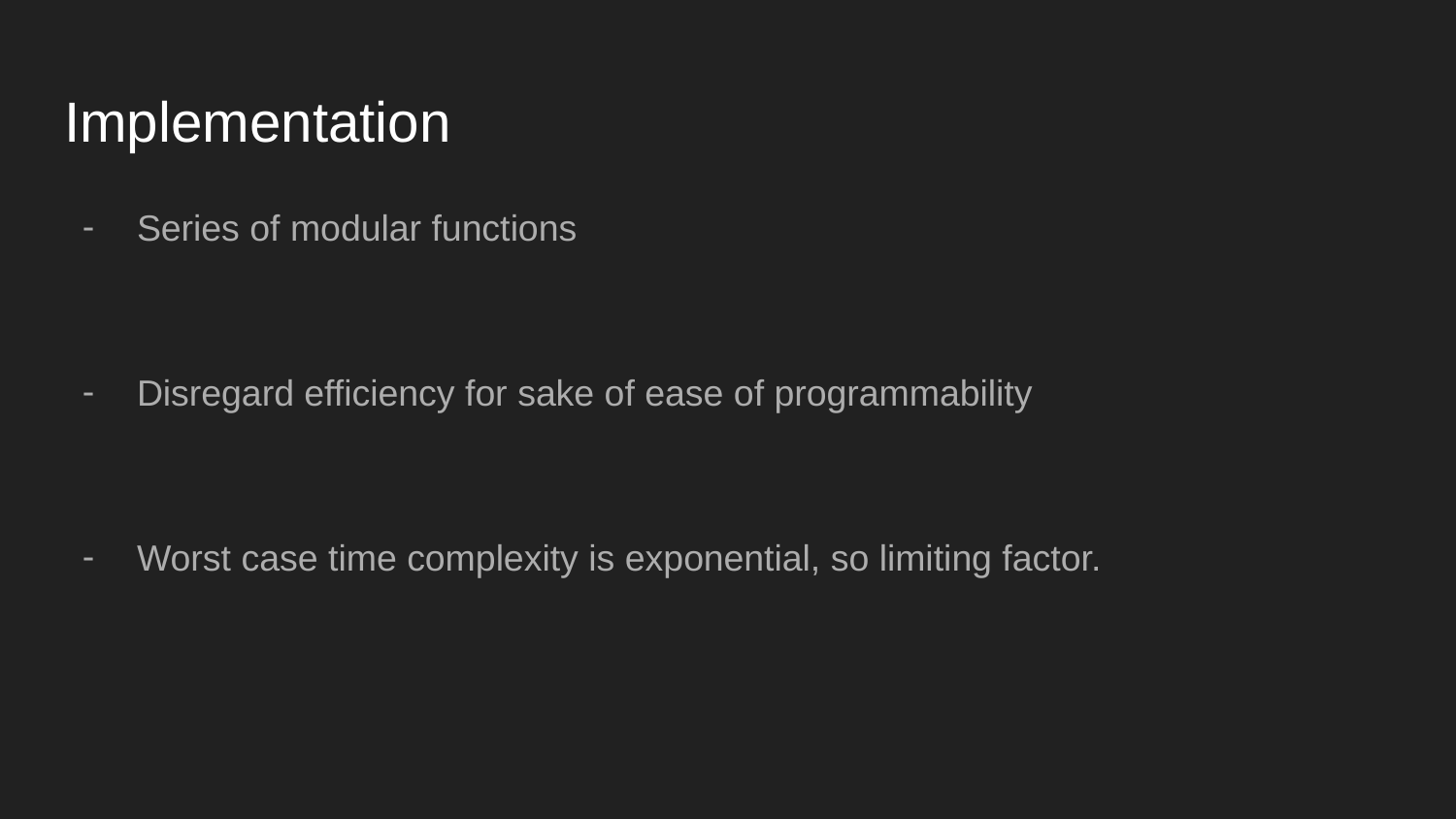

# Implementation
Series of modular functions

Disregard efficiency for sake of ease of programmability

Worst case time complexity is exponential, so limiting factor.